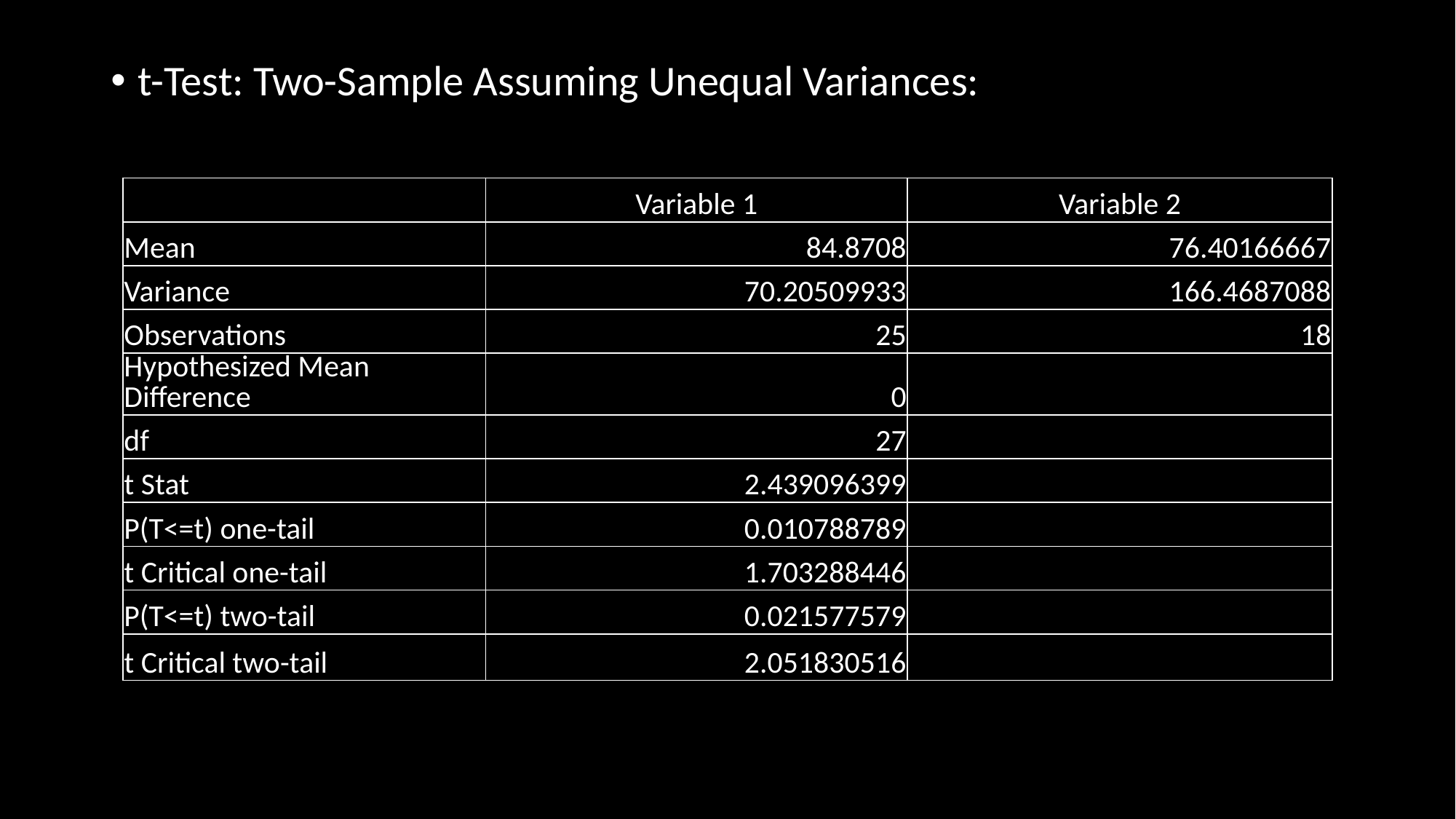

t-Test: Two-Sample Assuming Unequal Variances:

|  | Variable 1 | Variable 2 |
| --- | --- | --- |
| Mean | 84.8708 | 76.40166667 |
| Variance | 70.20509933 | 166.4687088 |
| Observations | 25 | 18 |
| Hypothesized Mean Difference | 0 |  |
| df | 27 |  |
| t Stat | 2.439096399 |  |
| P(T<=t) one-tail | 0.010788789 |  |
| t Critical one-tail | 1.703288446 |  |
| P(T<=t) two-tail | 0.021577579 |  |
| t Critical two-tail | 2.051830516 |  |
|  | Variable 1 | Variable 2 |
| --- | --- | --- |
| Mean | 98.302 | 87.16944444 |
| Variance | 13.968875 | 410.6689232 |